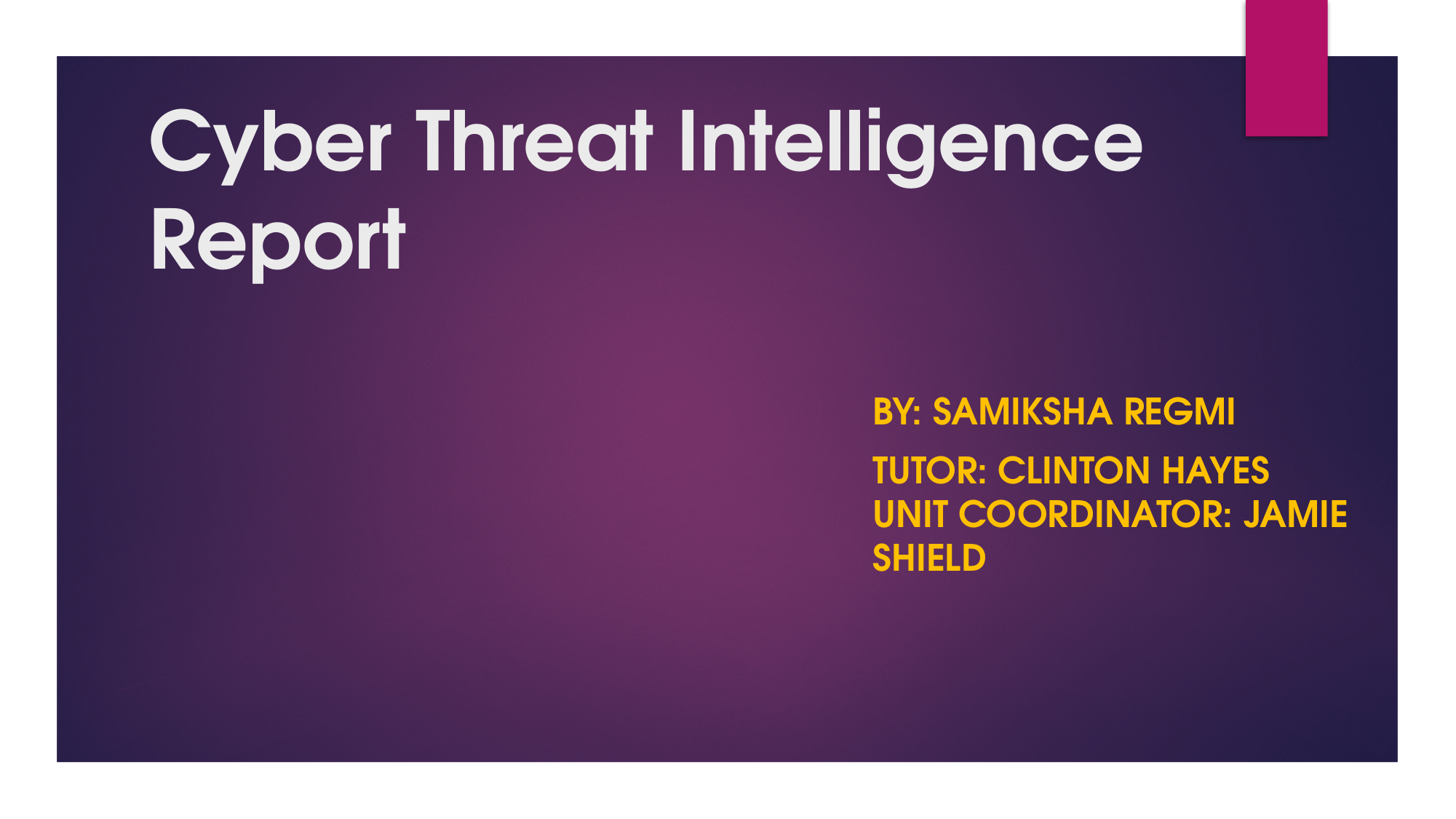

# Cyber Threat Intelligence Report
By: SAMIKSHA REGMI
TUTOR: CLINTON HAYES
UNIT COORDINATOR: Jamie SHIELD